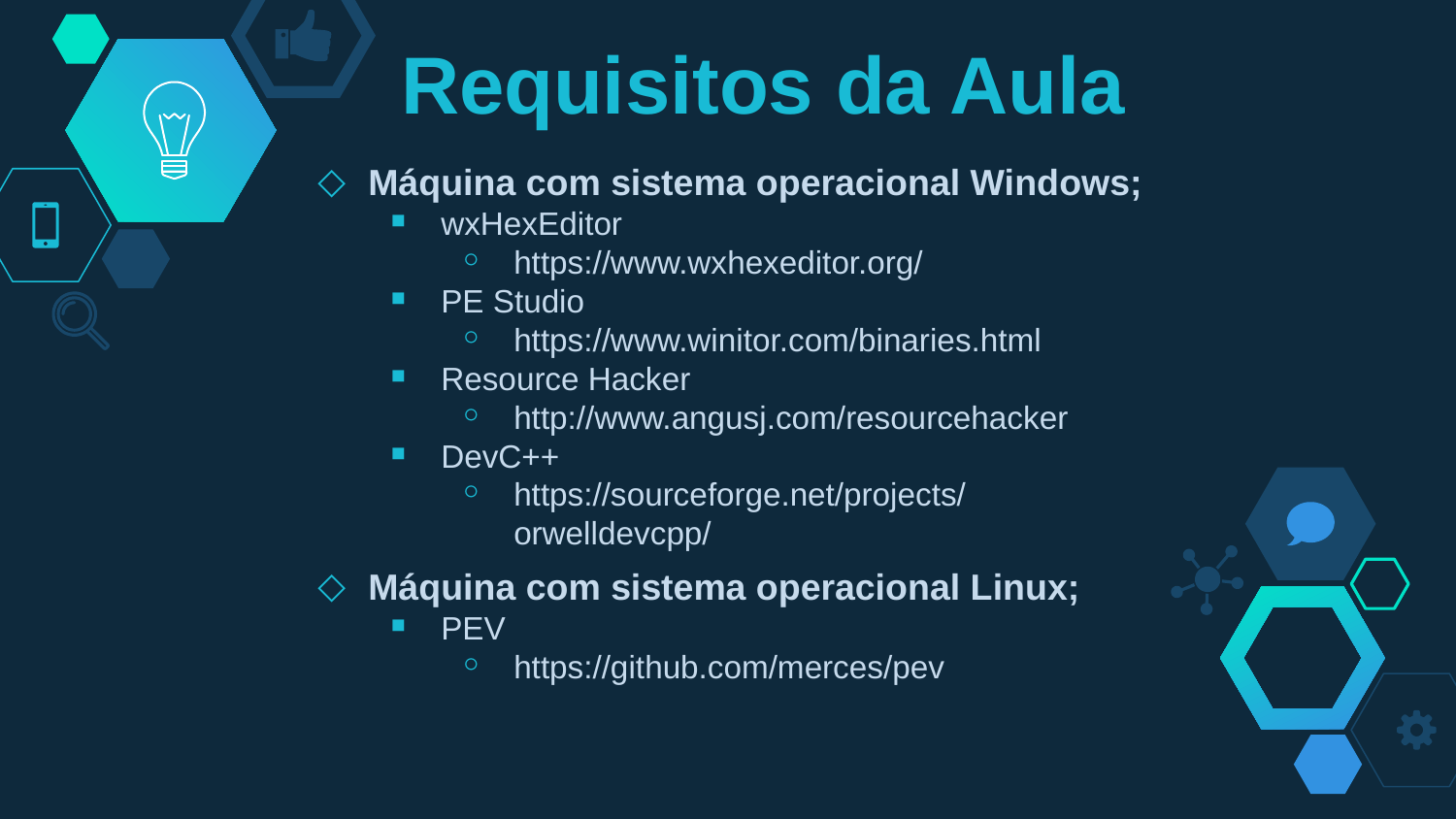

# Requisitos da Aula
Máquina com sistema operacional Windows;
wxHexEditor
https://www.wxhexeditor.org/
PE Studio
https://www.winitor.com/binaries.html
Resource Hacker
http://www.angusj.com/resourcehacker
DevC++
https://sourceforge.net/projects/orwelldevcpp/
Máquina com sistema operacional Linux;
PEV
https://github.com/merces/pev